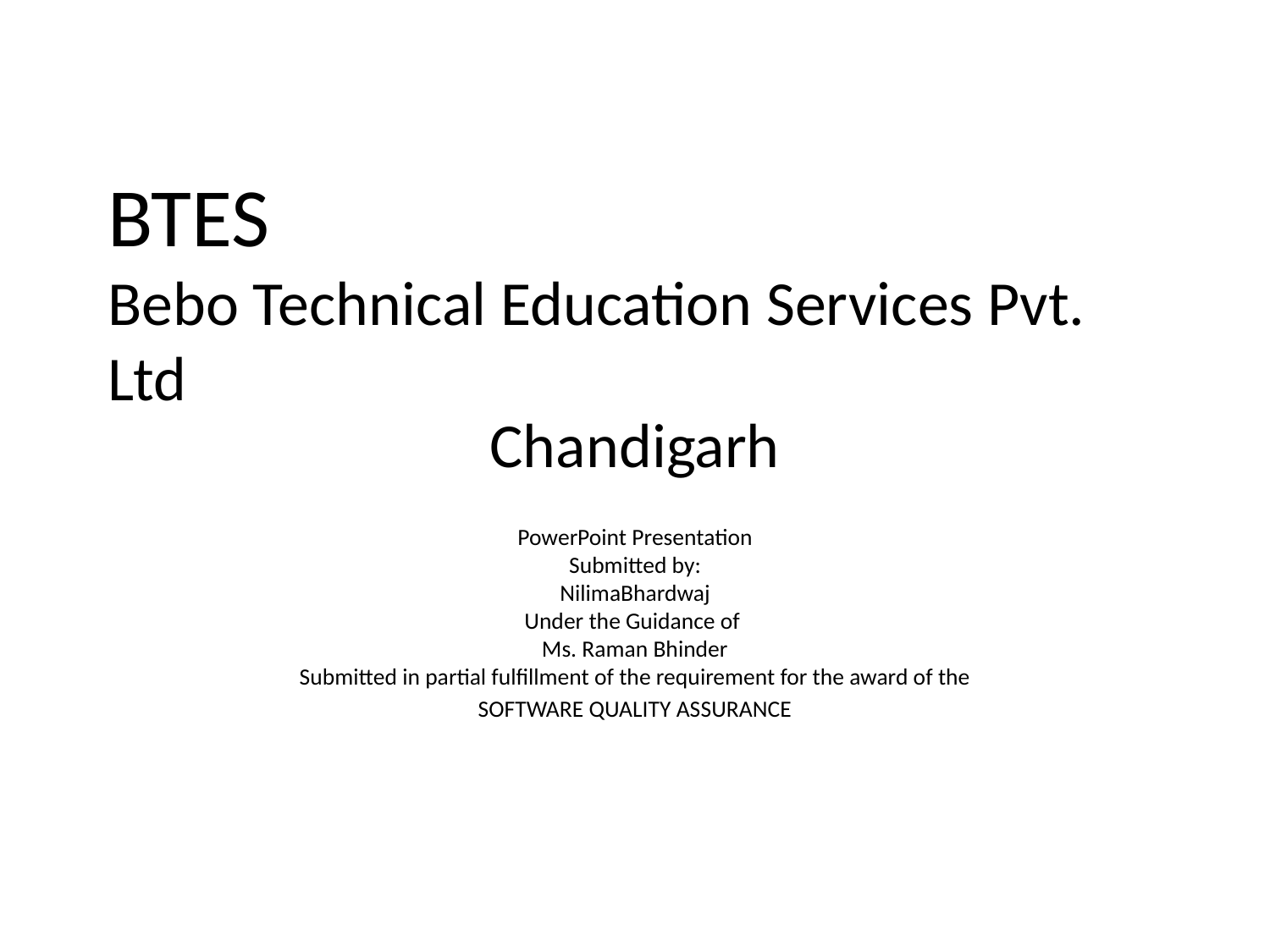

# BTES
Bebo Technical Education Services Pvt. Ltd
Chandigarh
PowerPoint Presentation
Submitted by:
NilimaBhardwaj
Under the Guidance of
Ms. Raman Bhinder
Submitted in partial fulfillment of the requirement for the award of the
SOFTWARE QUALITY ASSURANCE